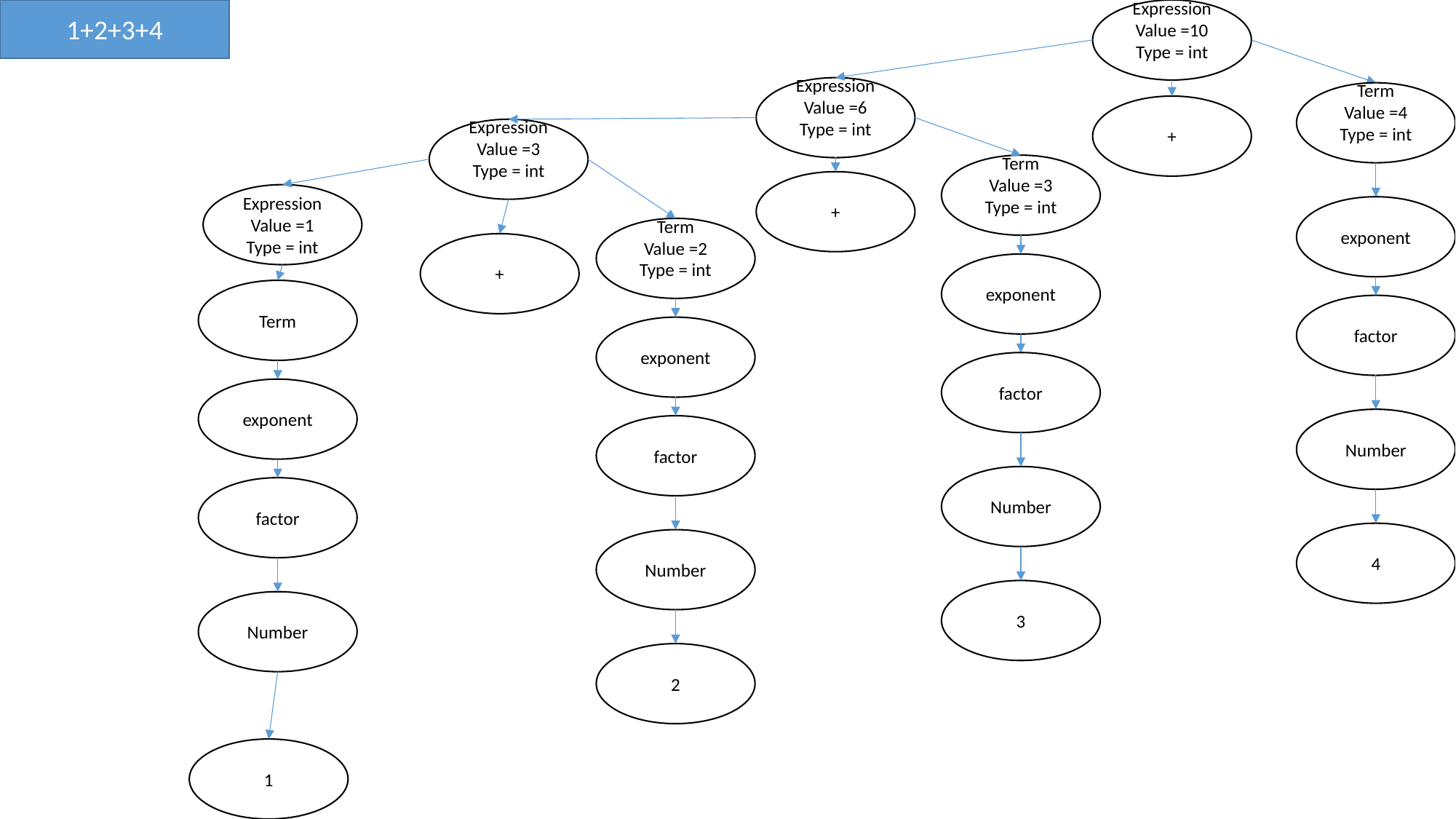

1+2+3+4
Expression
Value =10
Type = int

Expression
Value =6
Type = int

Term
Value =4
Type = int

+
Expression
Value =3
Type = int

Term
Value =3
Type = int

+
Expression
Value =1
Type = int
exponent
Term
Value =2
Type = int

+
exponent
Term
factor
exponent
factor
exponent
Number
factor
Number
factor
4
Number
3
Number
2
1